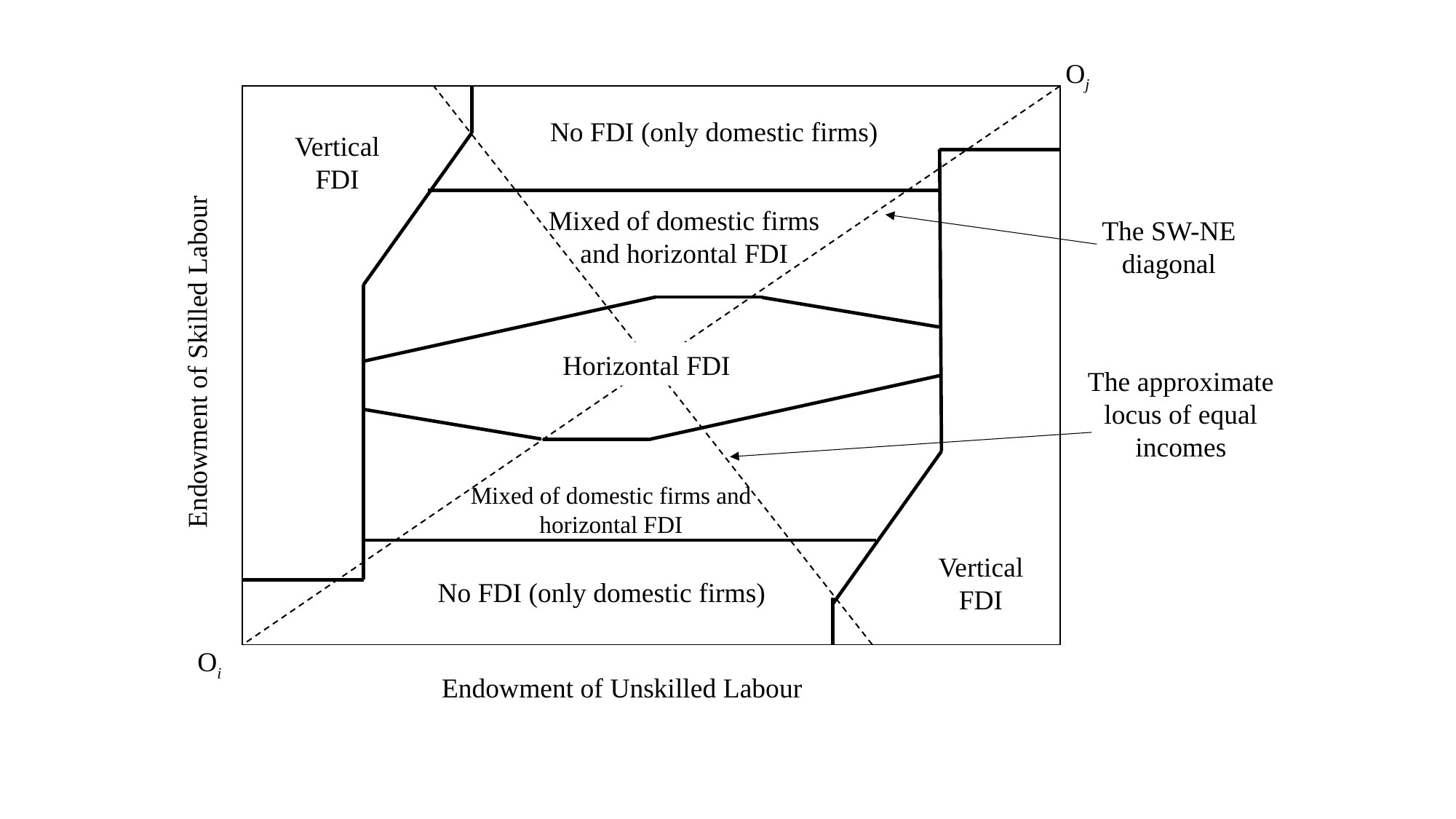

Oj
|  |
| --- |
No FDI (only domestic firms)
Vertical FDI
Mixed of domestic firms and horizontal FDI
The SW-NE diagonal
Endowment of Skilled Labour
Horizontal FDI
The approximate locus of equal incomes
Mixed of domestic firms and horizontal FDI
Vertical FDI
No FDI (only domestic firms)
Oi
Endowment of Unskilled Labour